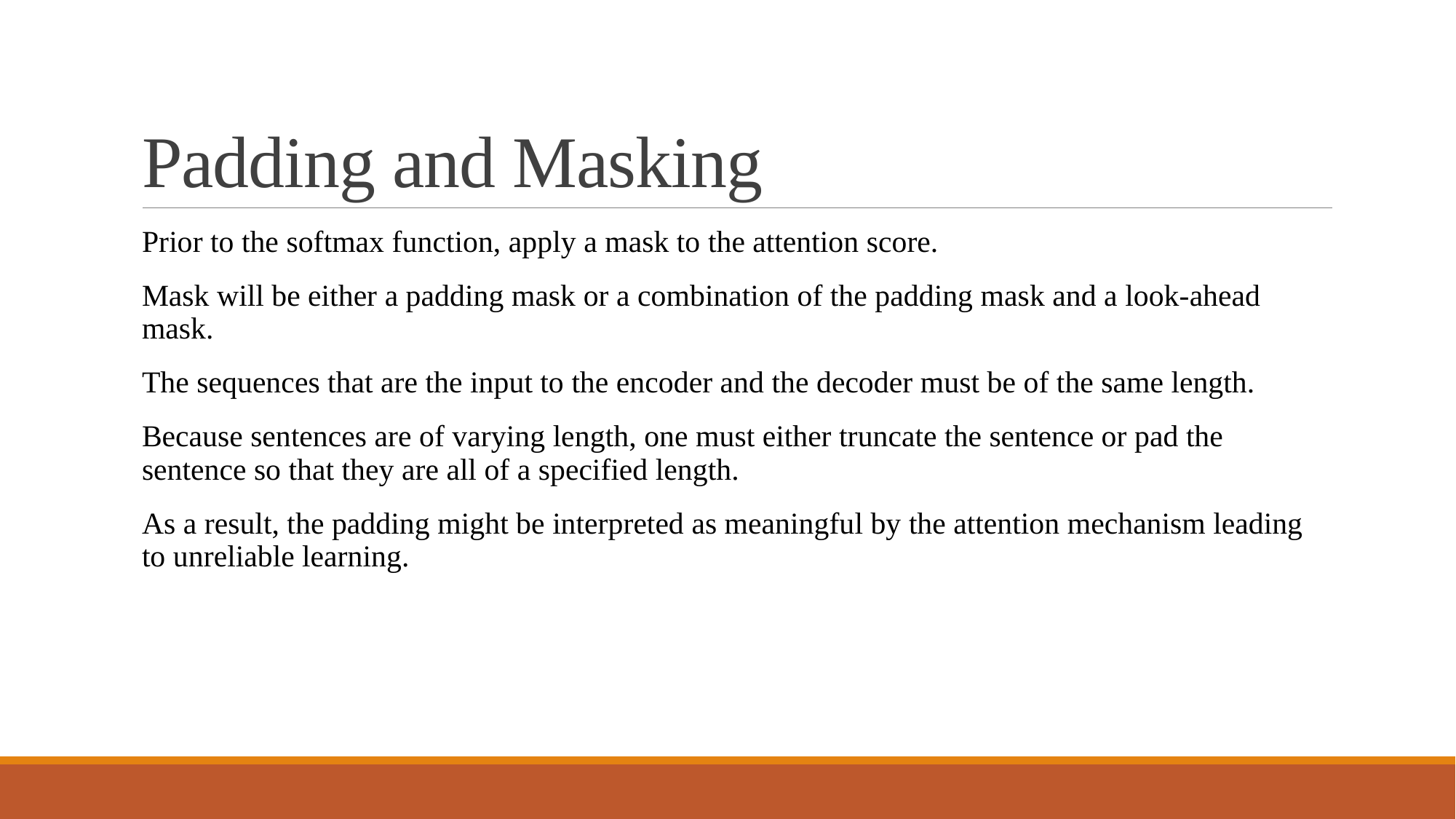

# Padding and Masking
Prior to the softmax function, apply a mask to the attention score.
Mask will be either a padding mask or a combination of the padding mask and a look-ahead mask.
The sequences that are the input to the encoder and the decoder must be of the same length.
Because sentences are of varying length, one must either truncate the sentence or pad the sentence so that they are all of a specified length.
As a result, the padding might be interpreted as meaningful by the attention mechanism leading to unreliable learning.